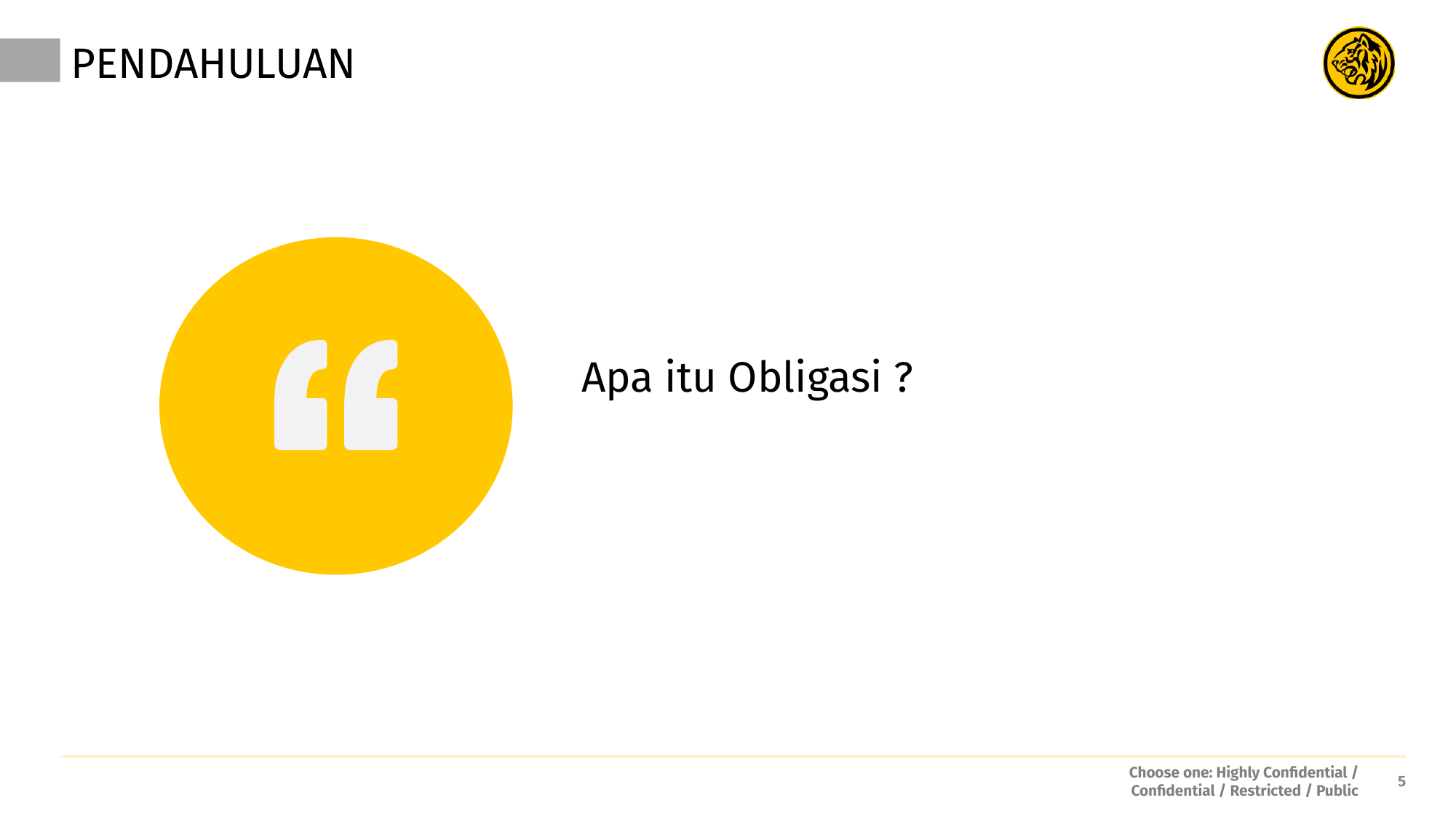

# PENDAHULUAN

Apa itu Obligasi ?

Choose one: Highly Confidential / Confidential / Restricted / Public
5